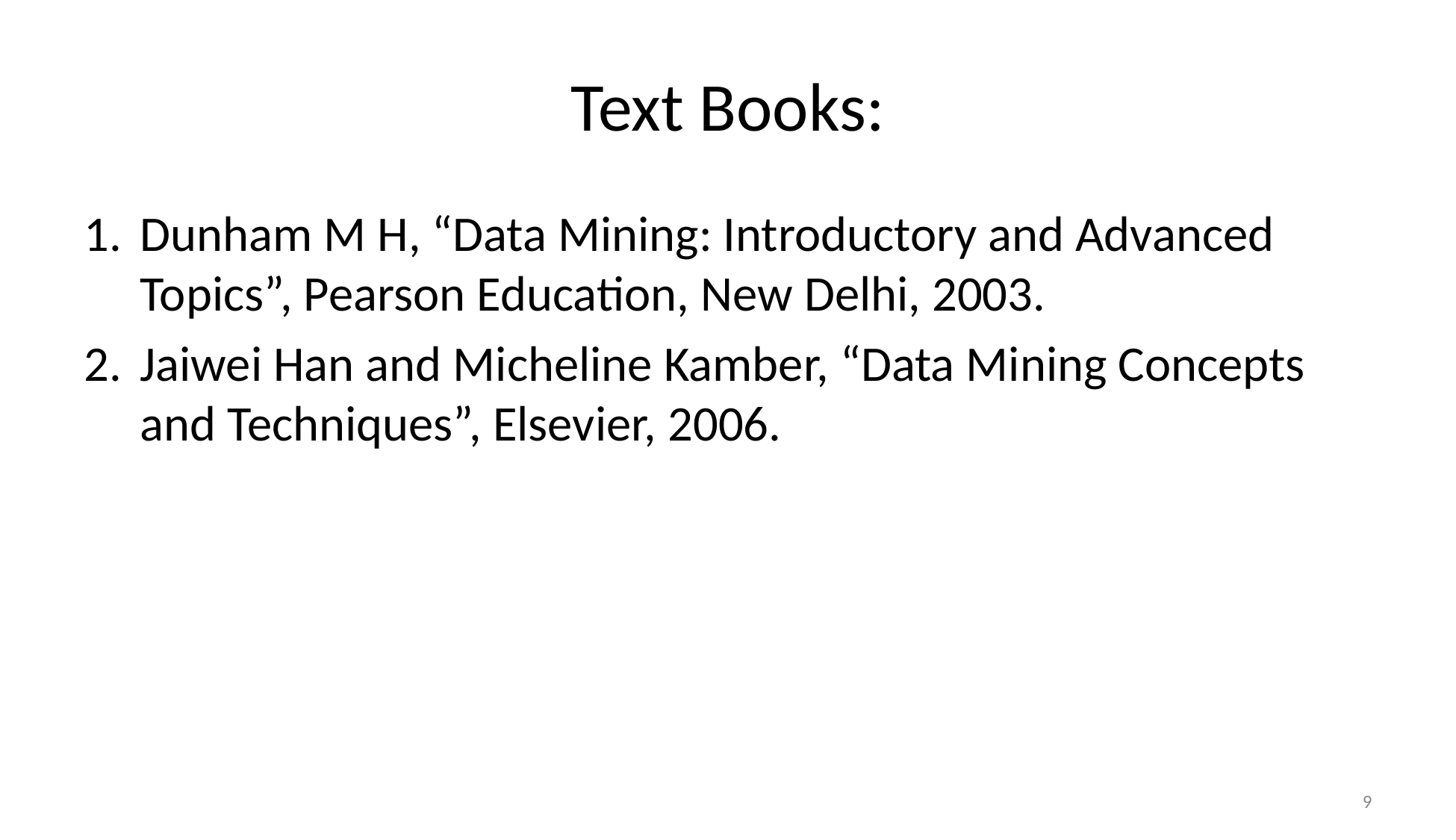

# Text Books:
Dunham M H, “Data Mining: Introductory and Advanced Topics”, Pearson Education, New Delhi, 2003.
Jaiwei Han and Micheline Kamber, “Data Mining Concepts and Techniques”, Elsevier, 2006.

9